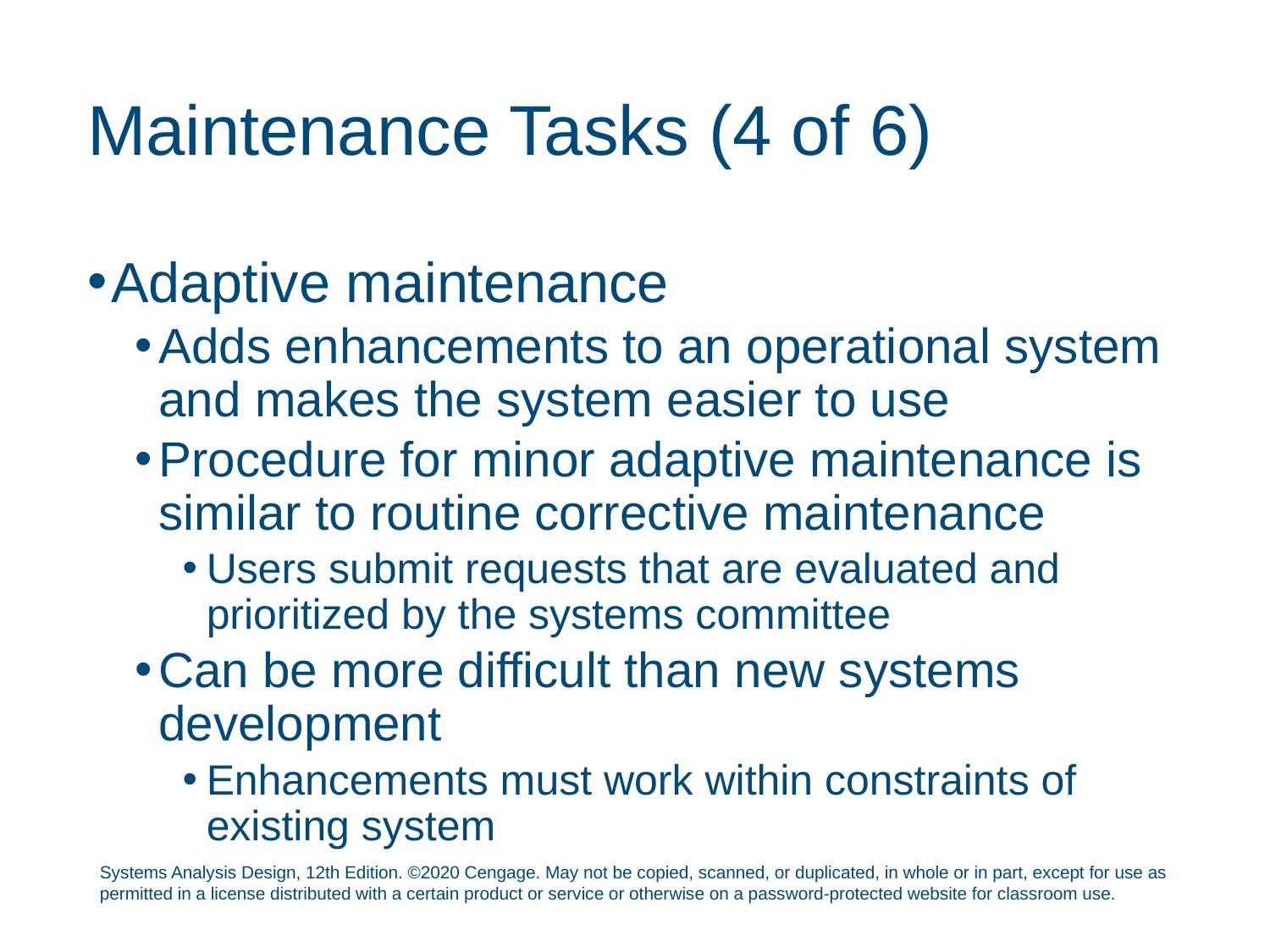

# Maintenance Tasks (4 of 6)
Adaptive maintenance
Adds enhancements to an operational system and makes the system easier to use
Procedure for minor adaptive maintenance is similar to routine corrective maintenance
Users submit requests that are evaluated and prioritized by the systems committee
Can be more difficult than new systems development
Enhancements must work within constraints of existing system

Systems Analysis Design, 12th Edition. ©2020 Cengage. May not be copied, scanned, or duplicated, in whole or in part, except for use as permitted in a license distributed with a certain product or service or otherwise on a password-protected website for classroom use.